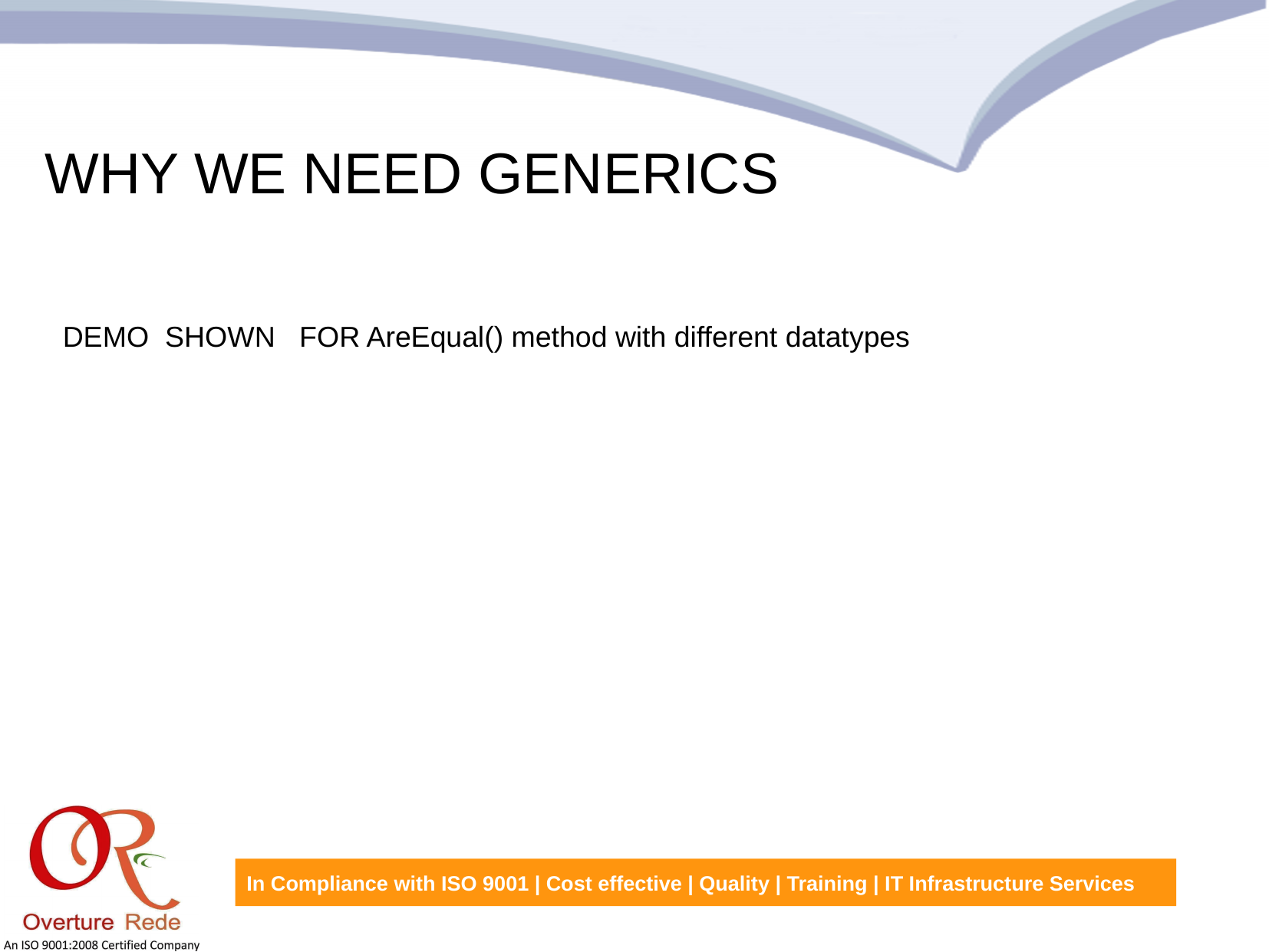

WHY WE NEED GENERICS
DEMO  SHOWN   FOR AreEqual() method with different datatypes